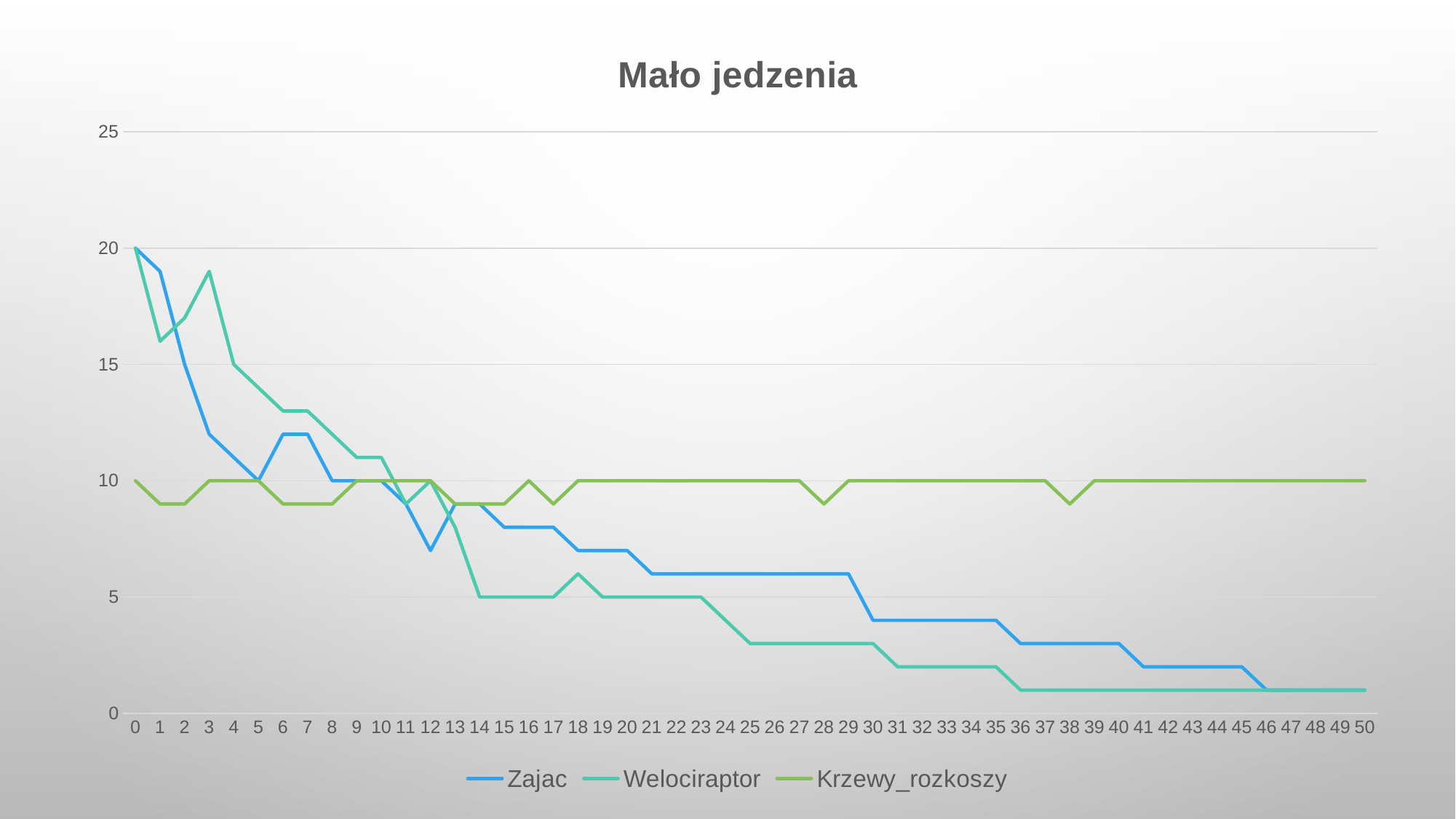

### Chart: Mało jedzenia

| Category | Zajac | Welociraptor | Krzewy_rozkoszy |
|---|---|---|---|
| 0 | 20.0 | 20.0 | 10.0 |
| 1 | 19.0 | 16.0 | 9.0 |
| 2 | 15.0 | 17.0 | 9.0 |
| 3 | 12.0 | 19.0 | 10.0 |
| 4 | 11.0 | 15.0 | 10.0 |
| 5 | 10.0 | 14.0 | 10.0 |
| 6 | 12.0 | 13.0 | 9.0 |
| 7 | 12.0 | 13.0 | 9.0 |
| 8 | 10.0 | 12.0 | 9.0 |
| 9 | 10.0 | 11.0 | 10.0 |
| 10 | 10.0 | 11.0 | 10.0 |
| 11 | 9.0 | 9.0 | 10.0 |
| 12 | 7.0 | 10.0 | 10.0 |
| 13 | 9.0 | 8.0 | 9.0 |
| 14 | 9.0 | 5.0 | 9.0 |
| 15 | 8.0 | 5.0 | 9.0 |
| 16 | 8.0 | 5.0 | 10.0 |
| 17 | 8.0 | 5.0 | 9.0 |
| 18 | 7.0 | 6.0 | 10.0 |
| 19 | 7.0 | 5.0 | 10.0 |
| 20 | 7.0 | 5.0 | 10.0 |
| 21 | 6.0 | 5.0 | 10.0 |
| 22 | 6.0 | 5.0 | 10.0 |
| 23 | 6.0 | 5.0 | 10.0 |
| 24 | 6.0 | 4.0 | 10.0 |
| 25 | 6.0 | 3.0 | 10.0 |
| 26 | 6.0 | 3.0 | 10.0 |
| 27 | 6.0 | 3.0 | 10.0 |
| 28 | 6.0 | 3.0 | 9.0 |
| 29 | 6.0 | 3.0 | 10.0 |
| 30 | 4.0 | 3.0 | 10.0 |
| 31 | 4.0 | 2.0 | 10.0 |
| 32 | 4.0 | 2.0 | 10.0 |
| 33 | 4.0 | 2.0 | 10.0 |
| 34 | 4.0 | 2.0 | 10.0 |
| 35 | 4.0 | 2.0 | 10.0 |
| 36 | 3.0 | 1.0 | 10.0 |
| 37 | 3.0 | 1.0 | 10.0 |
| 38 | 3.0 | 1.0 | 9.0 |
| 39 | 3.0 | 1.0 | 10.0 |
| 40 | 3.0 | 1.0 | 10.0 |
| 41 | 2.0 | 1.0 | 10.0 |
| 42 | 2.0 | 1.0 | 10.0 |
| 43 | 2.0 | 1.0 | 10.0 |
| 44 | 2.0 | 1.0 | 10.0 |
| 45 | 2.0 | 1.0 | 10.0 |
| 46 | 1.0 | 1.0 | 10.0 |
| 47 | 1.0 | 1.0 | 10.0 |
| 48 | 1.0 | 1.0 | 10.0 |
| 49 | 1.0 | 1.0 | 10.0 |
| 50 | 1.0 | 1.0 | 10.0 |